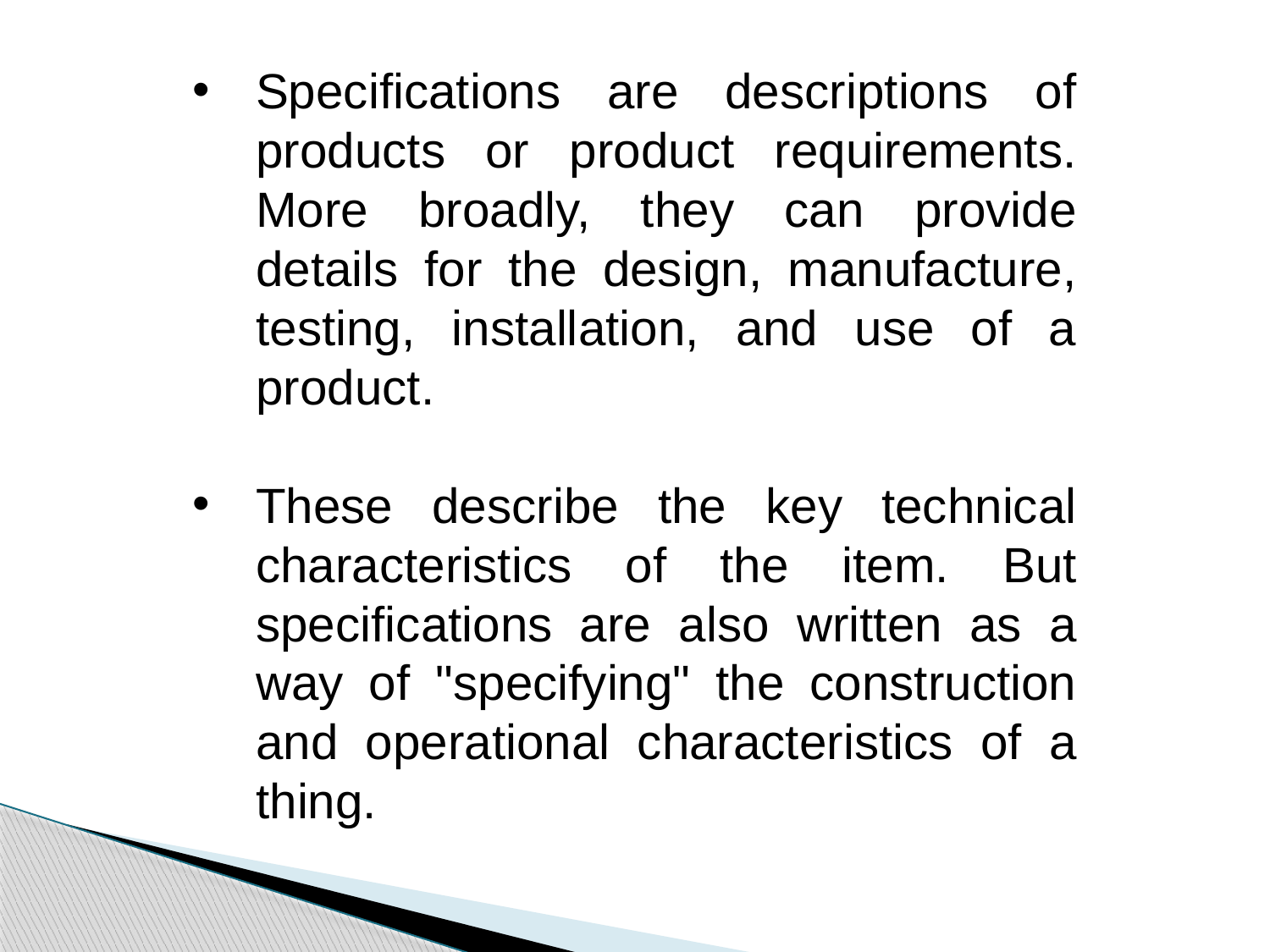

Specifications are descriptions of products or product requirements. More broadly, they can provide details for the design, manufacture, testing, installation, and use of a product.

These describe the key technical characteristics of the item. But specifications are also written as a way of "specifying" the construction and operational characteristics of a thing.